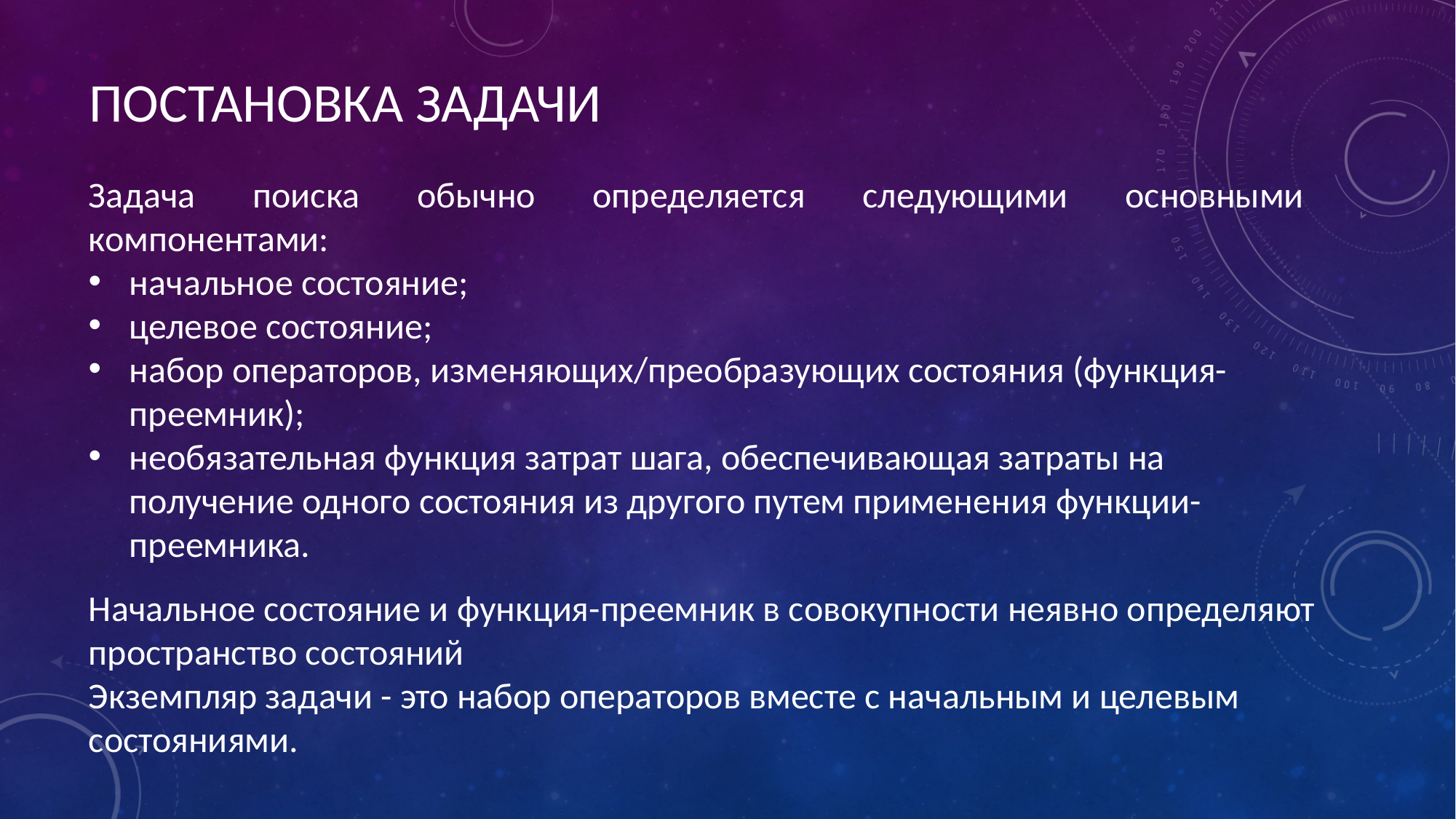

# Постановка задачи
Задача поиска обычно определяется следующими основными компонентами:
начальное состояние;
целевое состояние;
набор операторов, изменяющих/преобразующих состояния (функция-преемник);
необязательная функция затрат шага, обеспечивающая затраты на получение одного состояния из другого путем применения функции-преемника.
Начальное состояние и функция-преемник в совокупности неявно определяют пространство состояний
Экземпляр задачи - это набор операторов вместе с начальным и целевым состояниями.